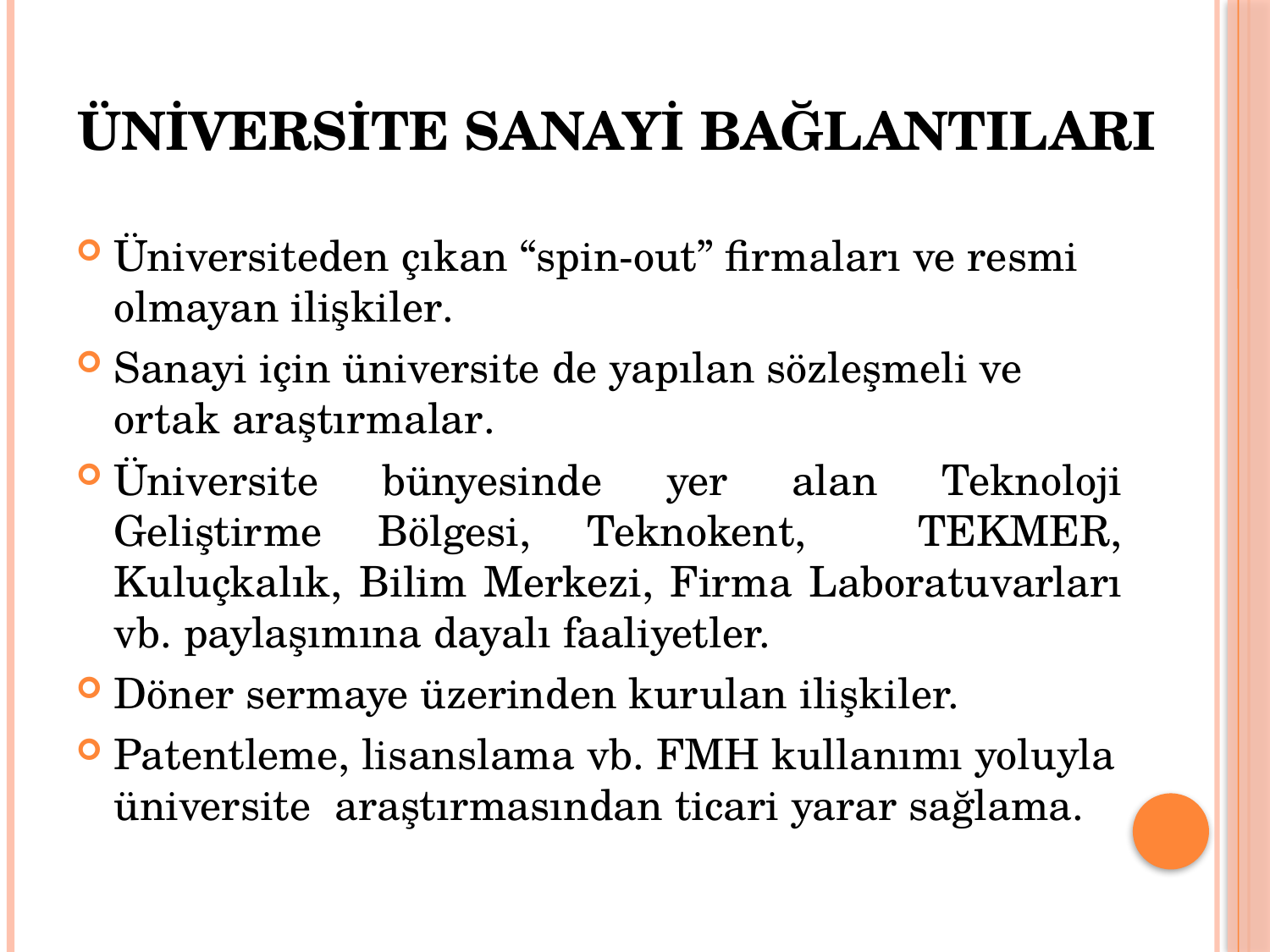

# ÜNİVERSİTE SANAYİ BAĞLANTILARI
Üniversiteden çıkan “spin-out” firmaları ve resmi olmayan ilişkiler.
Sanayi için üniversite de yapılan sözleşmeli ve ortak araştırmalar.
Üniversite bünyesinde yer alan Teknoloji Geliştirme Bölgesi, Teknokent,  TEKMER, Kuluçkalık, Bilim Merkezi, Firma Laboratuvarları vb. paylaşımına dayalı faaliyetler.
Döner sermaye üzerinden kurulan ilişkiler.
Patentleme, lisanslama vb. FMH kullanımı yoluyla üniversite  araştırmasından ticari yarar sağlama.